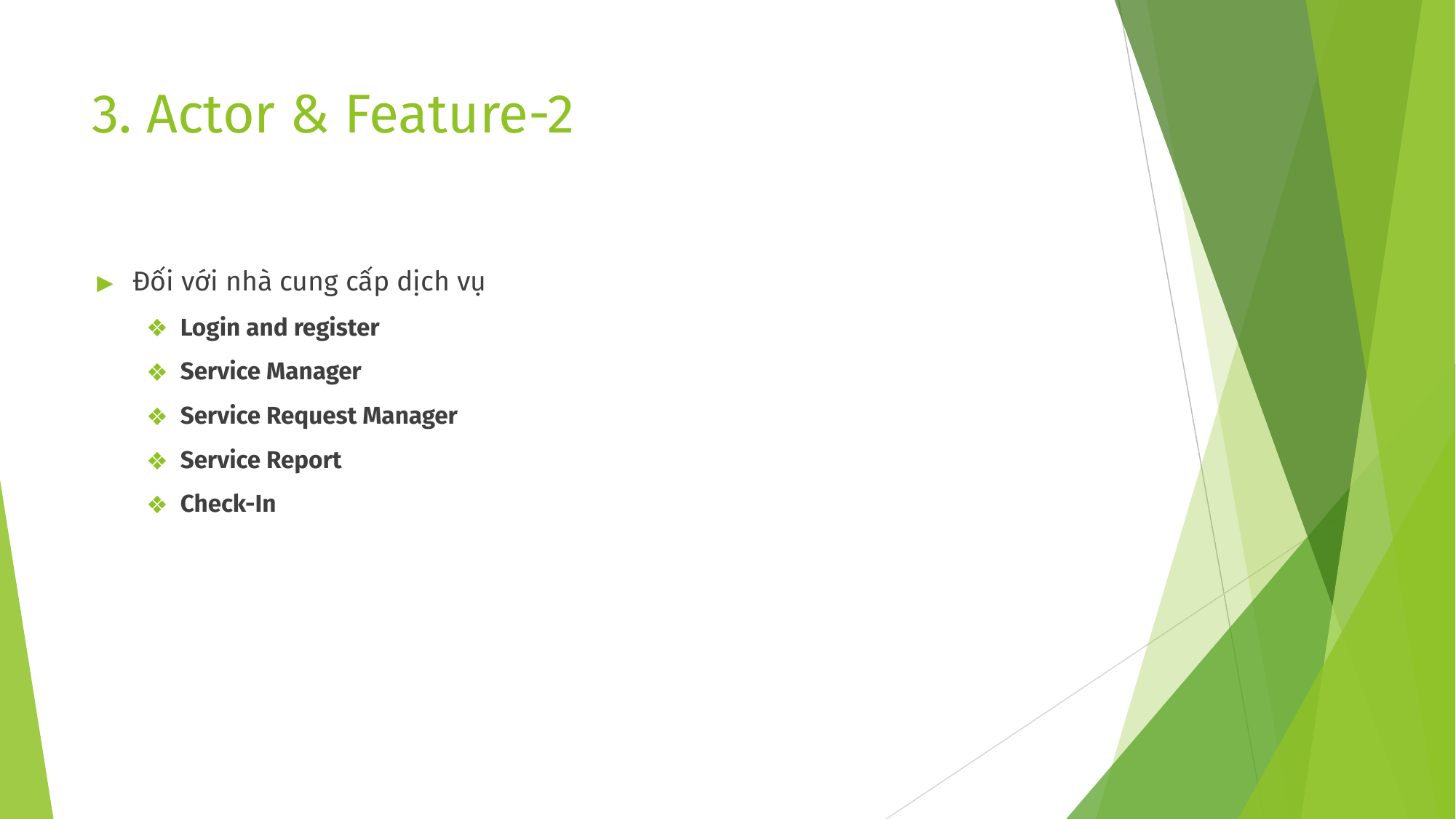

# 3. Actor & Feature-2
Đối với nhà cung cấp dịch vụ
Login and register
Service Manager
Service Request Manager
Service Report
Check-In